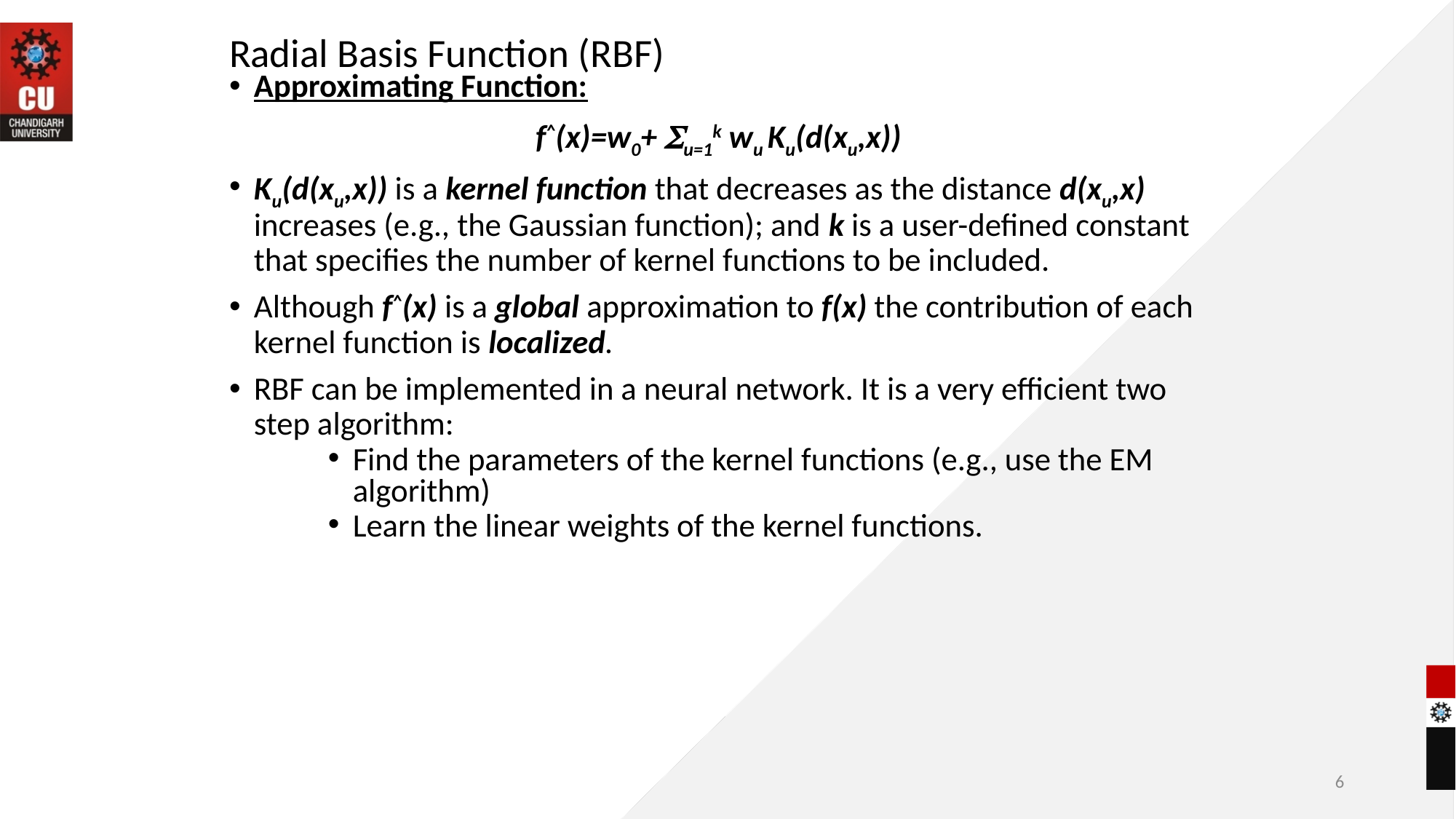

# Radial Basis Function (RBF)
Approximating Function:
f^(x)=w0+ Σu=1k wu Ku(d(xu,x))
Ku(d(xu,x)) is a kernel function that decreases as the distance d(xu,x) increases (e.g., the Gaussian function); and k is a user-defined constant that specifies the number of kernel functions to be included.
Although f^(x) is a global approximation to f(x) the contribution of each kernel function is localized.
RBF can be implemented in a neural network. It is a very efficient two step algorithm:
Find the parameters of the kernel functions (e.g., use the EM algorithm)
Learn the linear weights of the kernel functions.
6